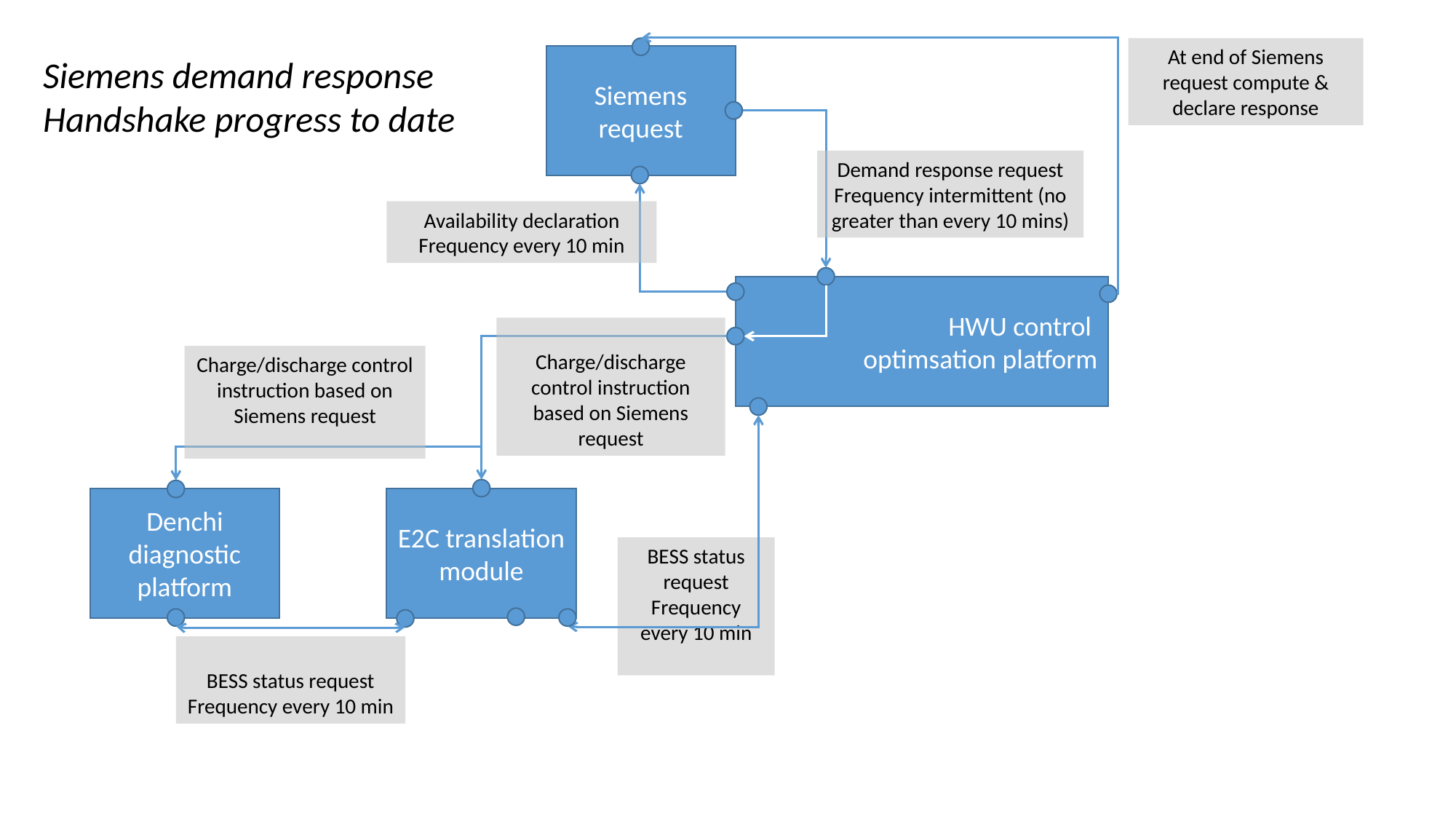

At end of Siemens request compute & declare response
Siemens request
Siemens demand response Handshake progress to date

Demand response request
Frequency intermittent (no greater than every 10 mins)

Availability declaration
Frequency every 10 min

HWU control
optimsation platform

Charge/discharge control instruction based on Siemens request

Charge/discharge control instruction based on Siemens request

E2C translation module
Denchi diagnostic platform
BESS status request
Frequency every 10 min

BESS status request
Frequency every 10 min